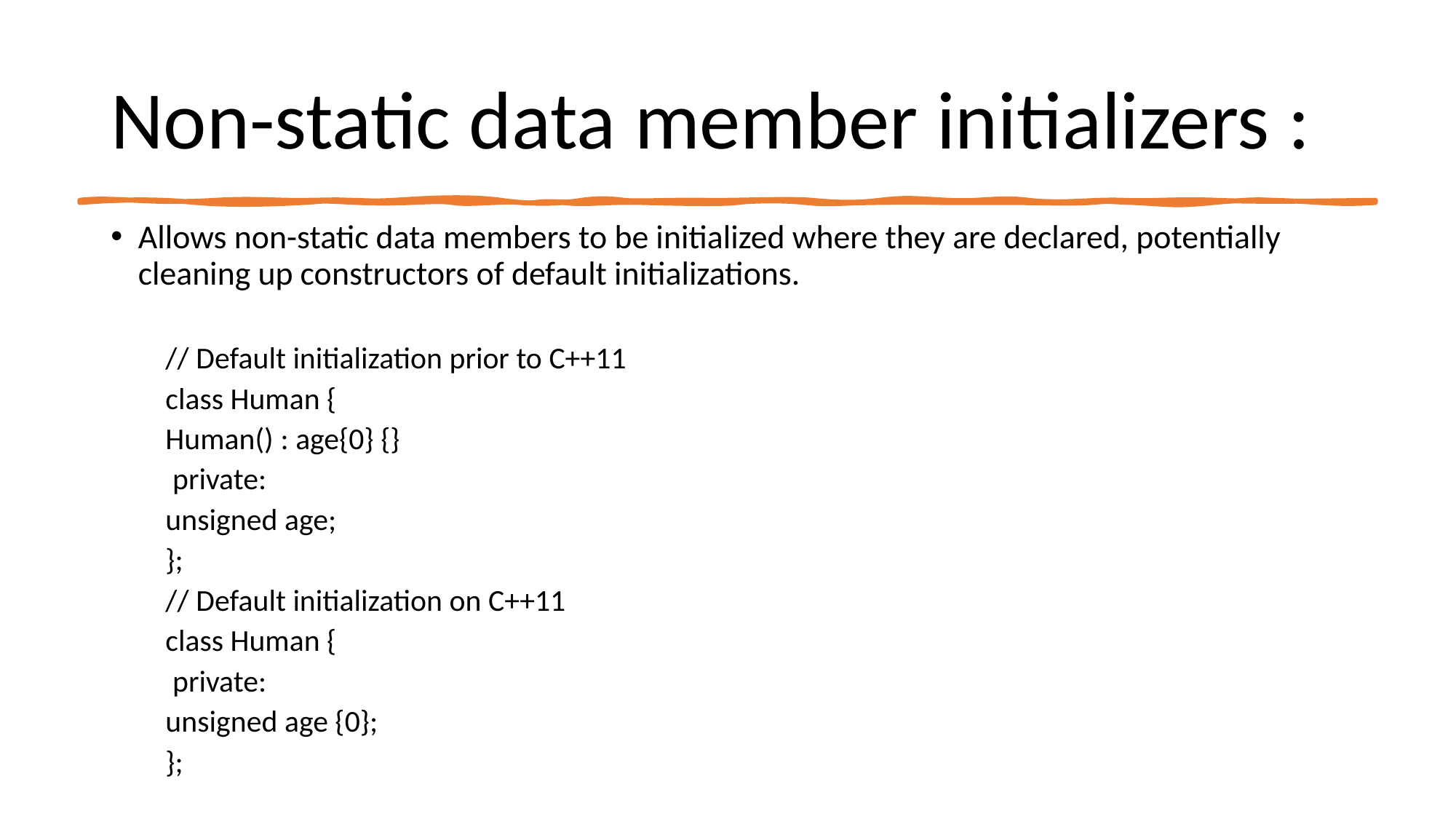

# Non-static data member initializers :

Allows non-static data members to be initialized where they are declared, potentially cleaning up constructors of default initializations.

// Default initialization prior to C++11
class Human {
Human() : age{0} {}
 private:
unsigned age;
};
// Default initialization on C++11
class Human {
 private:
unsigned age {0};
};